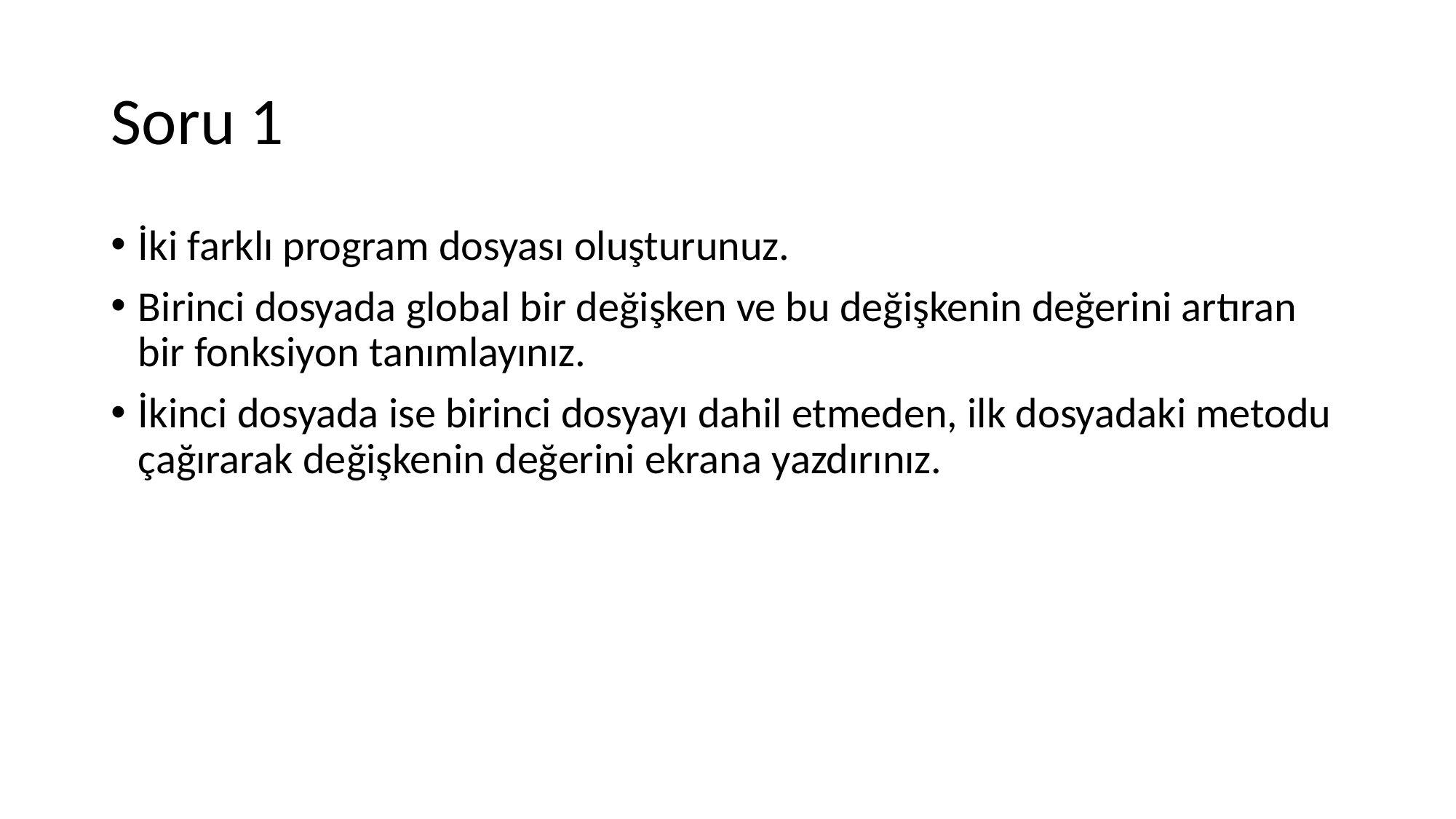

# Soru 1
İki farklı program dosyası oluşturunuz.
Birinci dosyada global bir değişken ve bu değişkenin değerini artıran bir fonksiyon tanımlayınız.
İkinci dosyada ise birinci dosyayı dahil etmeden, ilk dosyadaki metodu çağırarak değişkenin değerini ekrana yazdırınız.